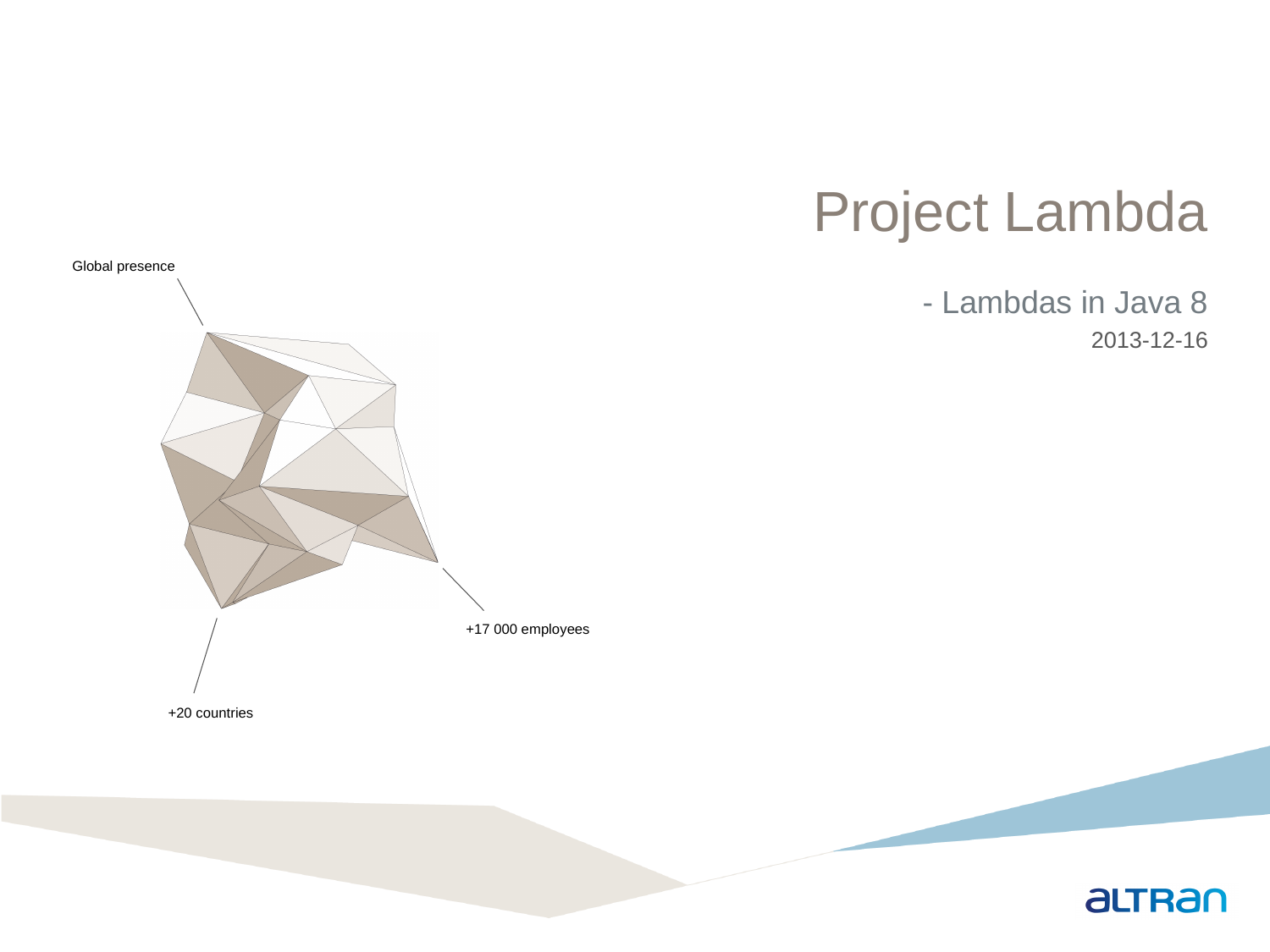

Project Lambda
Global presence
- Lambdas in Java 8
2013-12-16
+17 000 employees
+20 countries